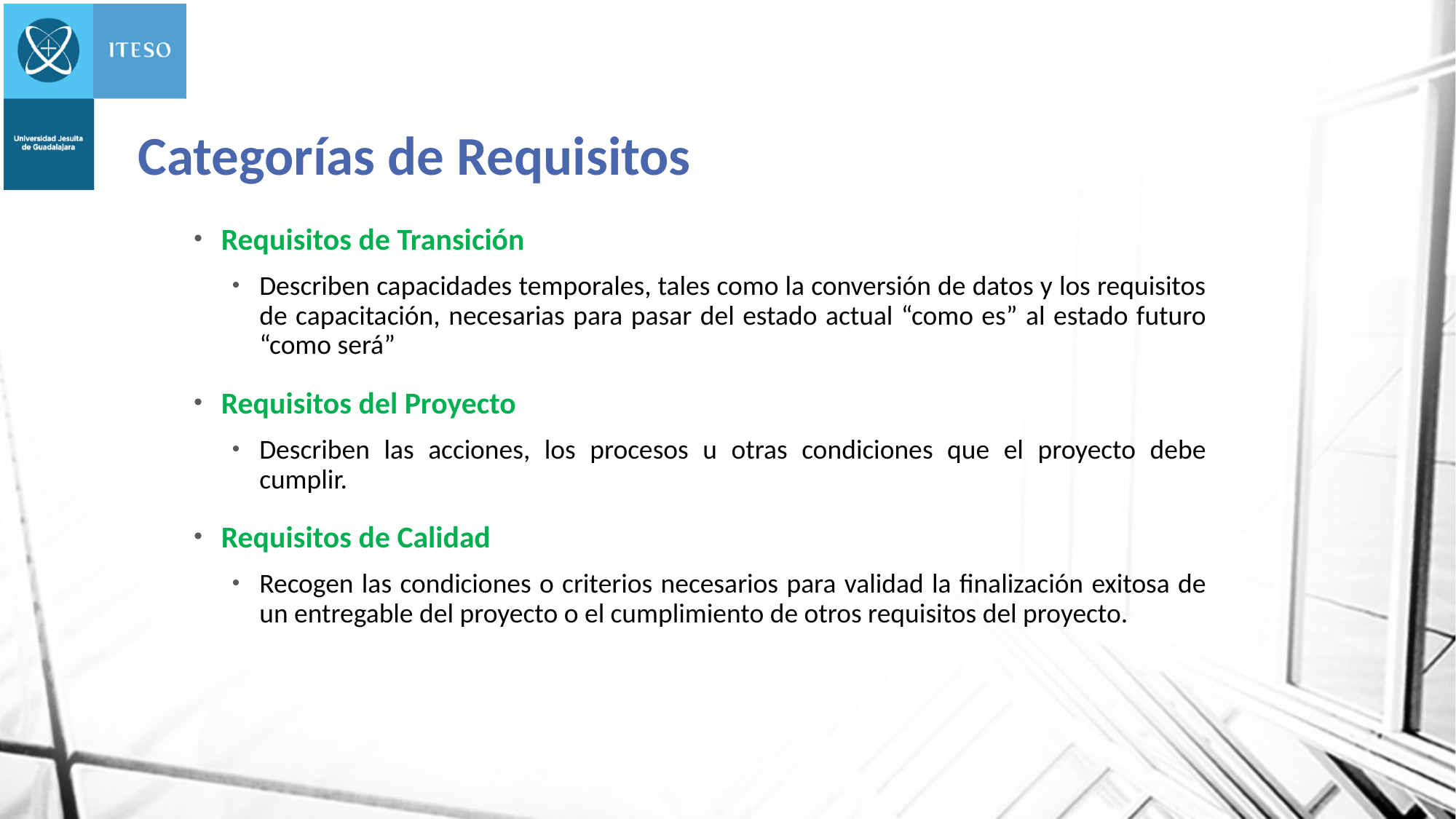

# Categorías de Requisitos
Requisitos de Transición
Describen capacidades temporales, tales como la conversión de datos y los requisitos de capacitación, necesarias para pasar del estado actual “como es” al estado futuro “como será”
Requisitos del Proyecto
Describen las acciones, los procesos u otras condiciones que el proyecto debe cumplir.
Requisitos de Calidad
Recogen las condiciones o criterios necesarios para validad la finalización exitosa de un entregable del proyecto o el cumplimiento de otros requisitos del proyecto.